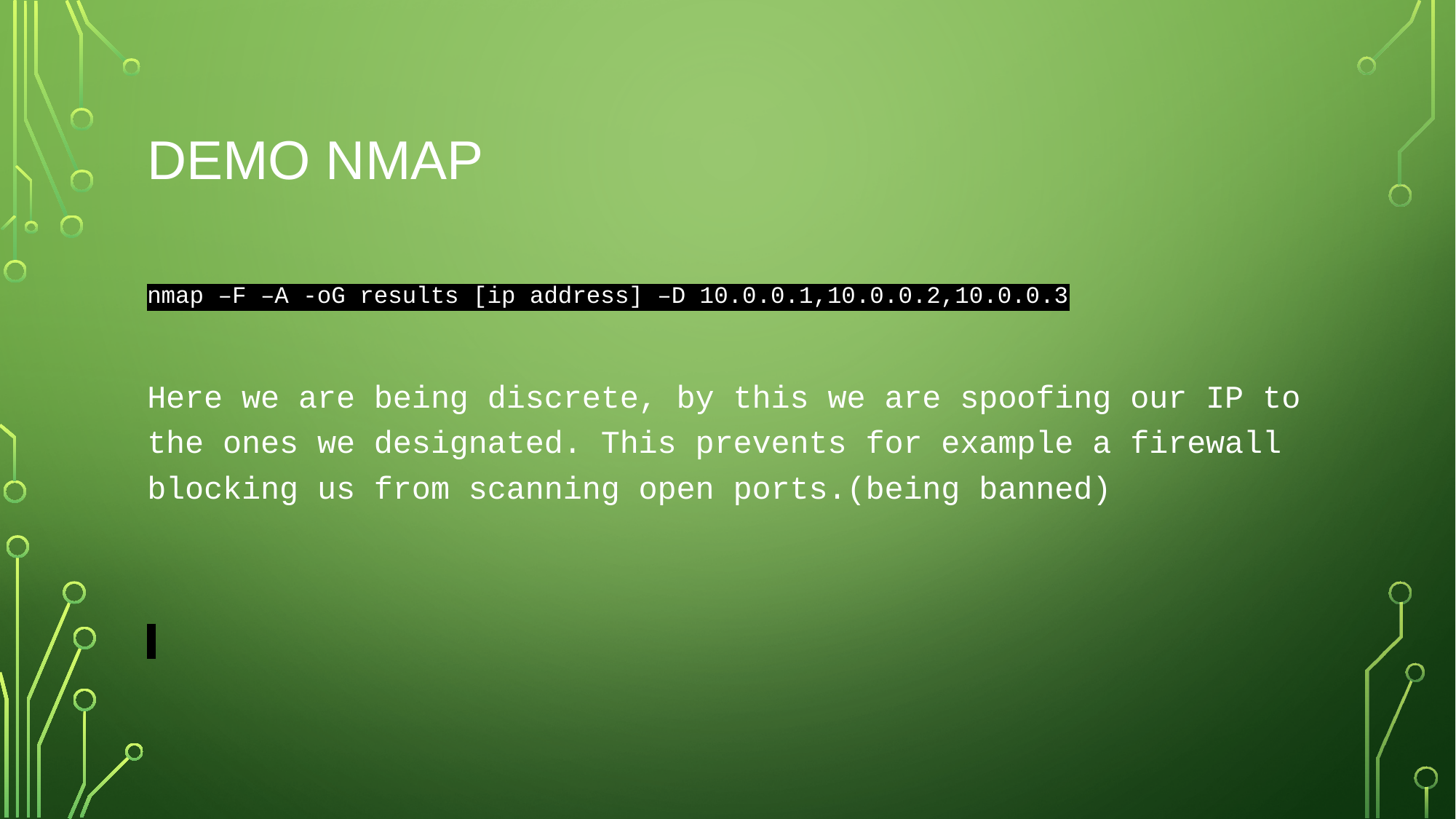

# Demo nmap
nmap –F –A -oG results [ip address] –D 10.0.0.1,10.0.0.2,10.0.0.3

Here we are being discrete, by this we are spoofing our IP to the ones we designated. This prevents for example a firewall blocking us from scanning open ports.(being banned)